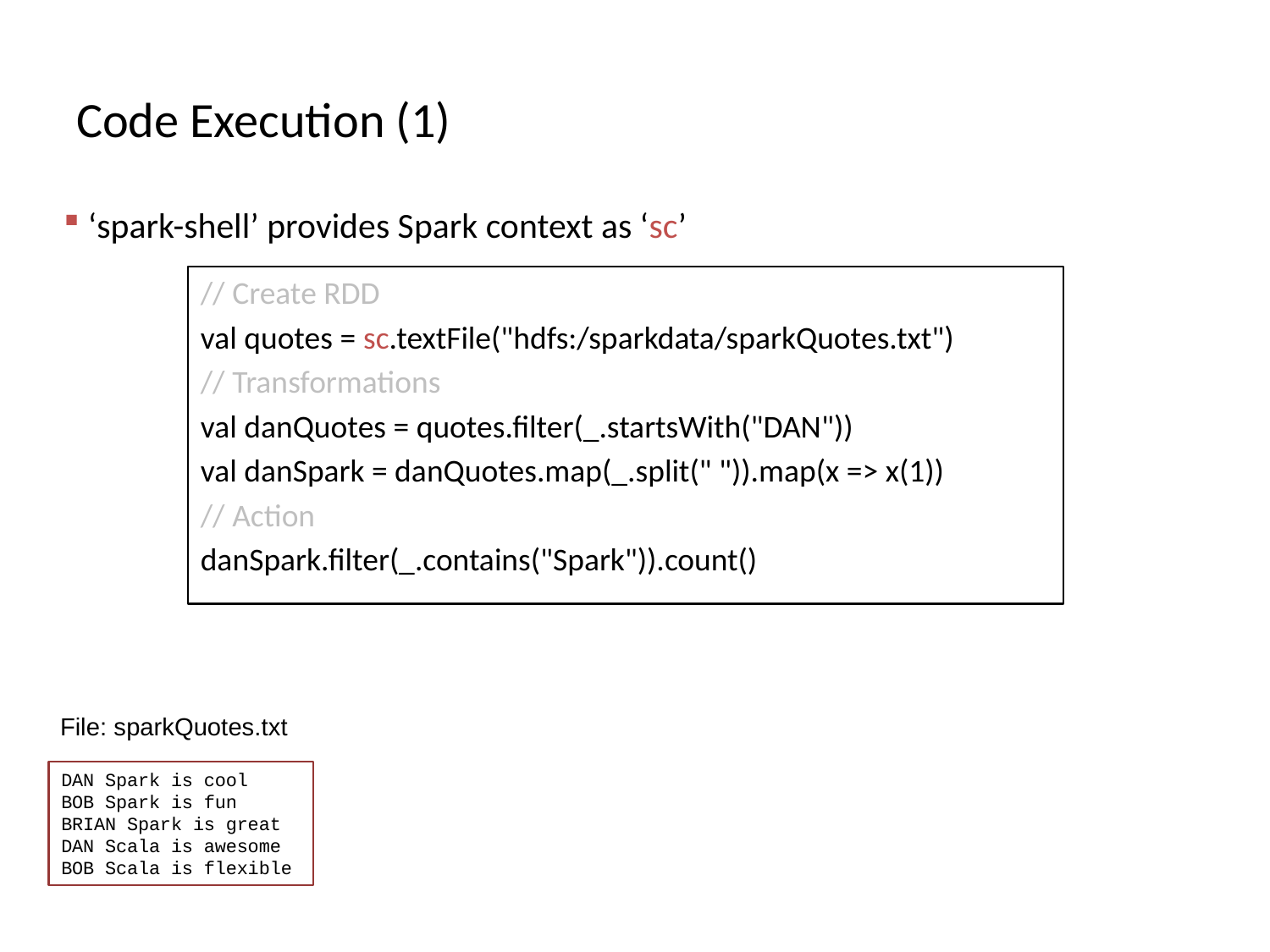

# Code Execution (1)
‘spark-shell’ provides Spark context as ‘sc’

// Create RDD
val quotes = sc.textFile("hdfs:/sparkdata/sparkQuotes.txt")
// Transformations
val danQuotes = quotes.filter(_.startsWith("DAN"))
val danSpark = danQuotes.map(_.split(" ")).map(x => x(1))
// Action
danSpark.filter(_.contains("Spark")).count()
File: sparkQuotes.txt
DAN Spark is cool
BOB Spark is fun
BRIAN Spark is great
DAN Scala is awesome
BOB Scala is flexible